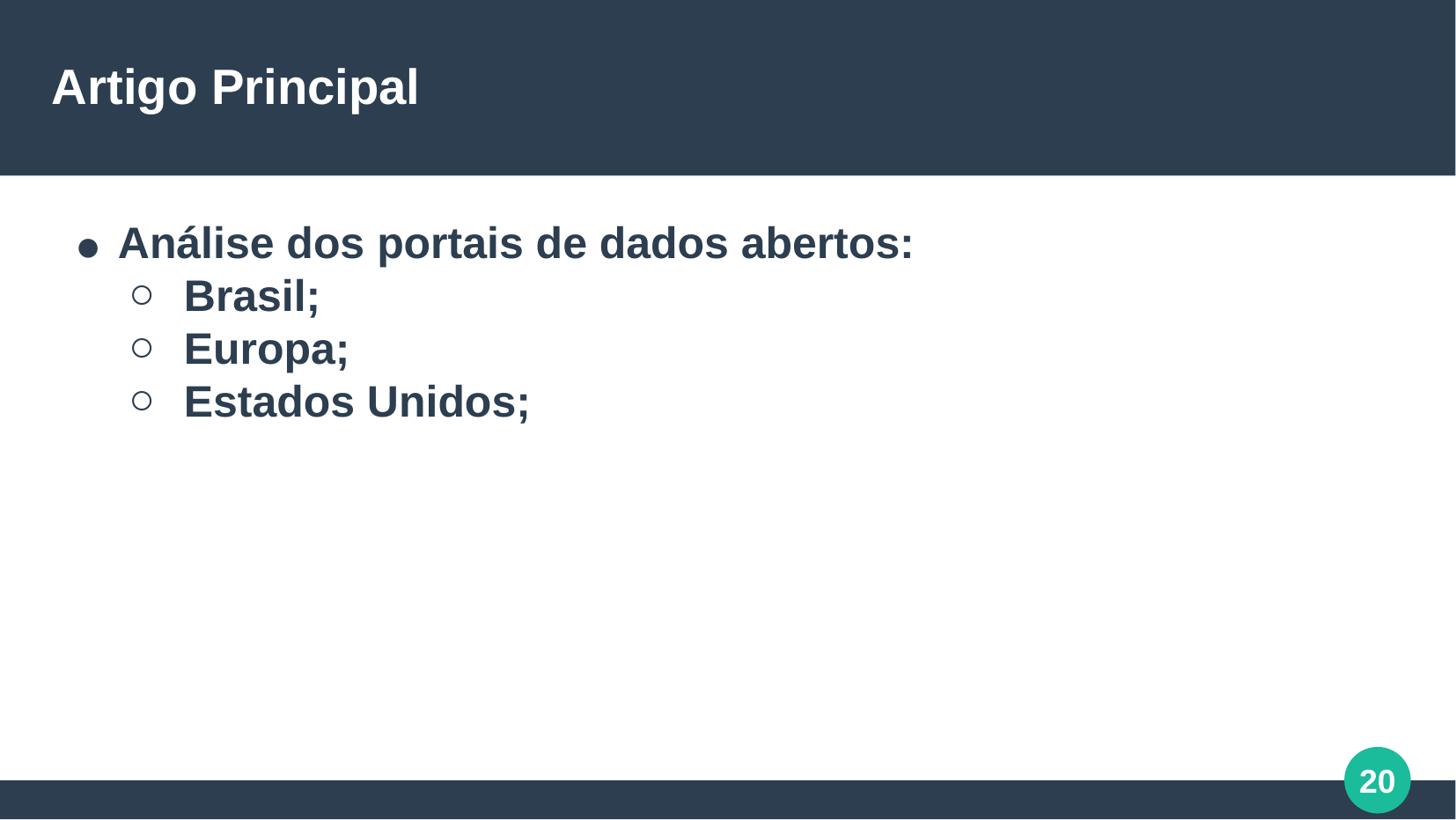

Artigo Principal
Análise dos portais de dados abertos:
Brasil;
Europa;
Estados Unidos;